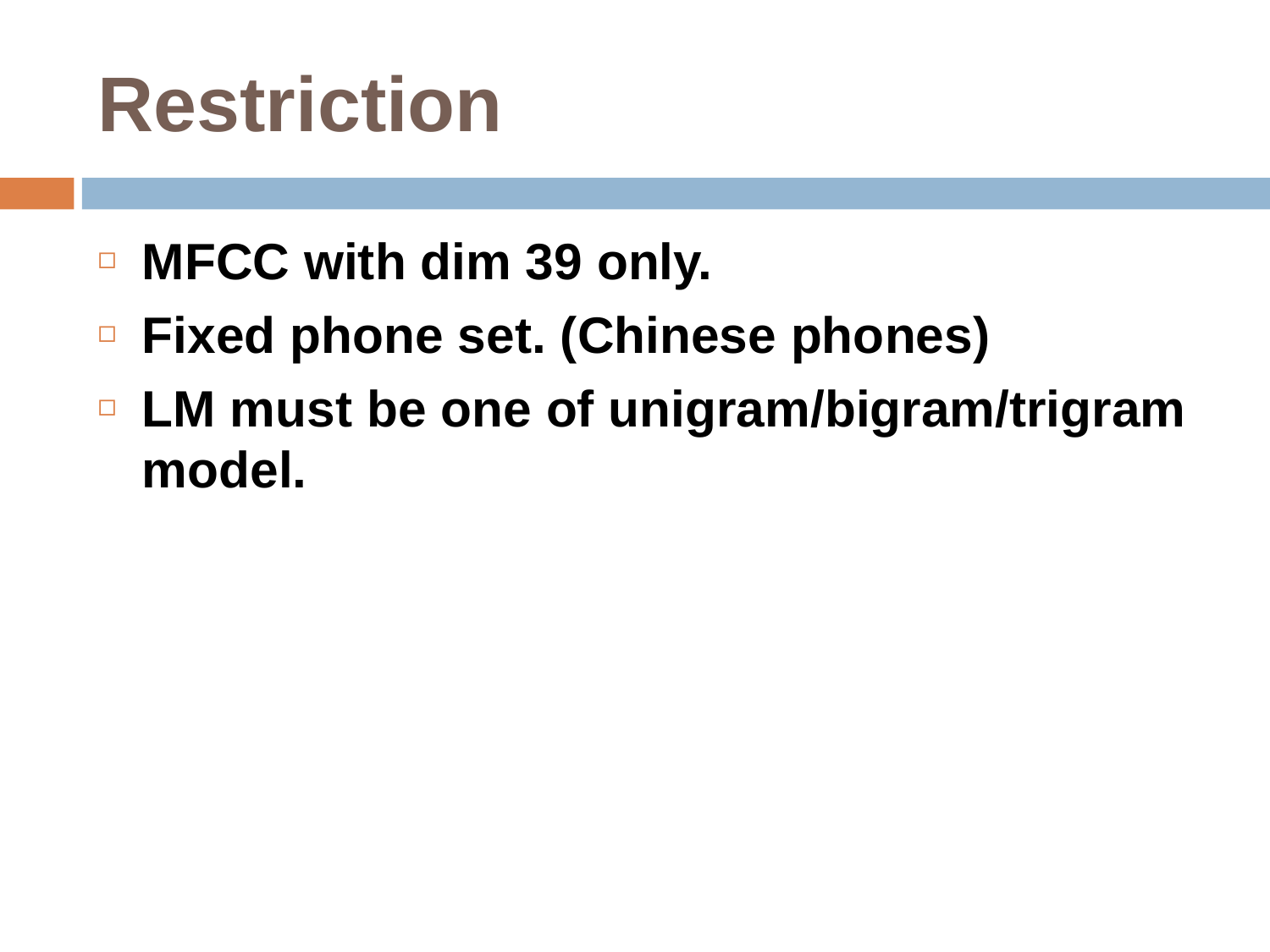

# Restriction
MFCC with dim 39 only.
Fixed phone set. (Chinese phones)
LM must be one of unigram/bigram/trigram model.